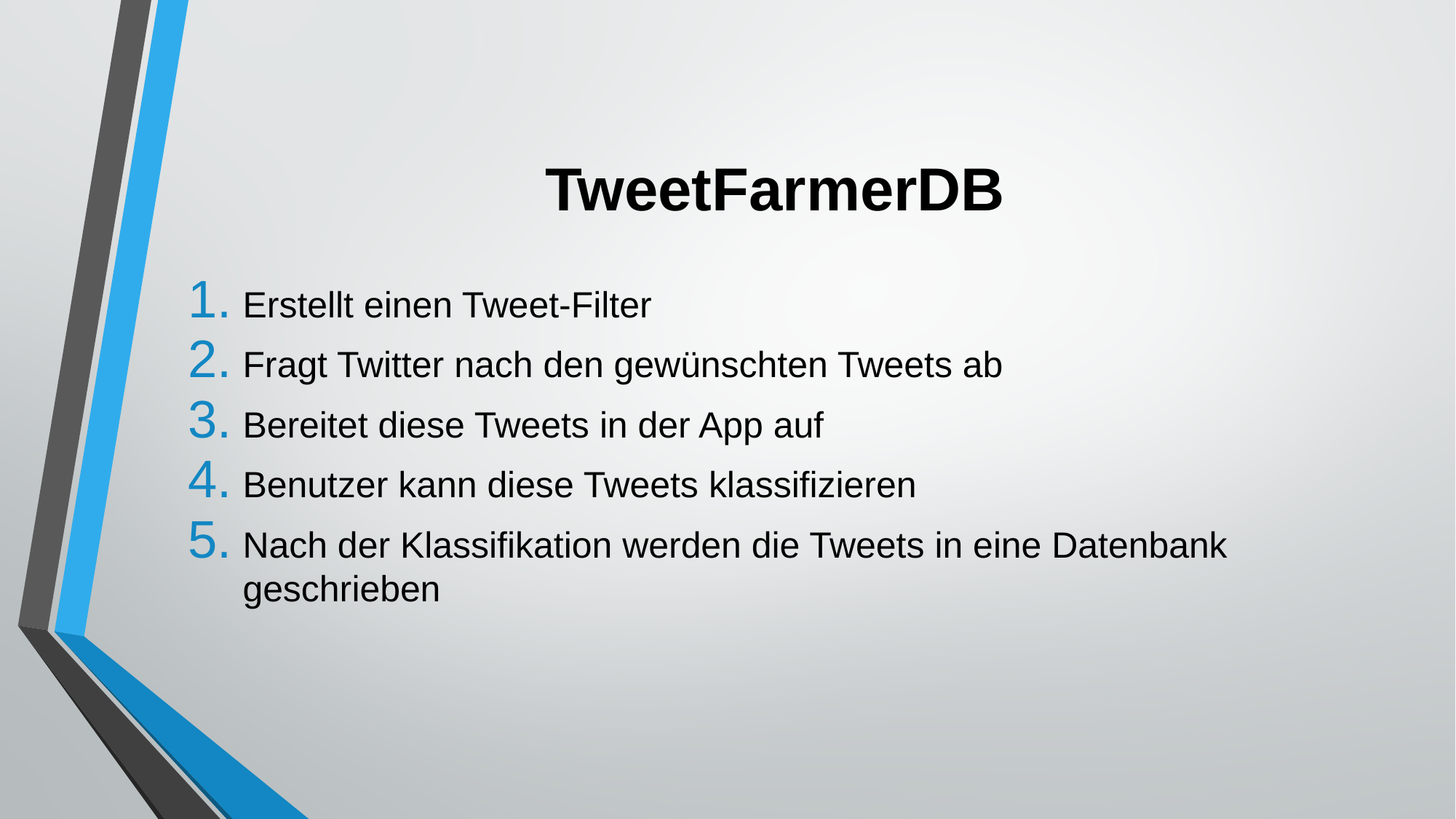

# TweetFarmerDB
Erstellt einen Tweet-Filter
Fragt Twitter nach den gewünschten Tweets ab
Bereitet diese Tweets in der App auf
Benutzer kann diese Tweets klassifizieren
Nach der Klassifikation werden die Tweets in eine Datenbank geschrieben